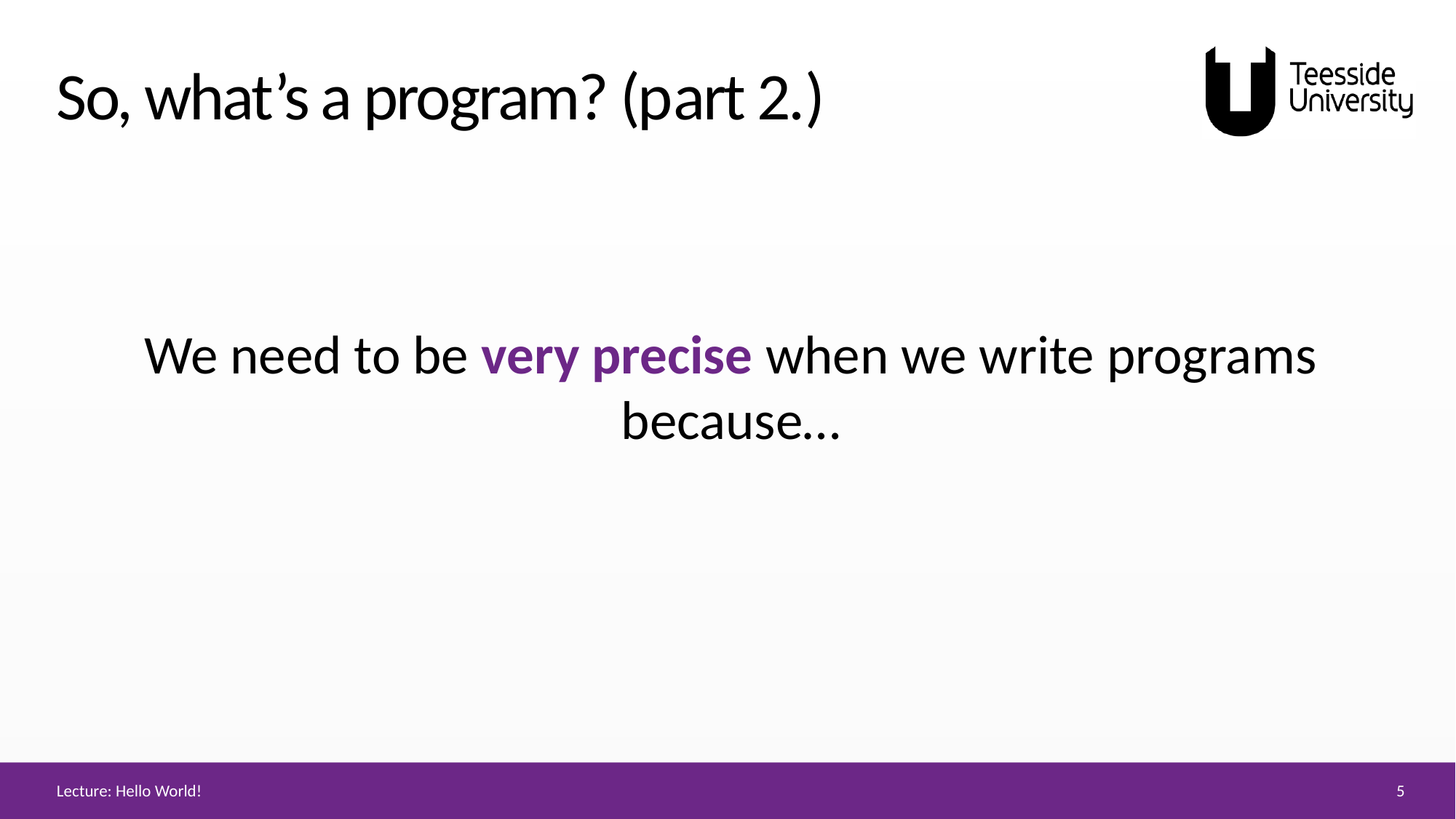

# So, what’s a program? (part 2.)

We need to be very precise when we write programs because…
5
Lecture: Hello World!